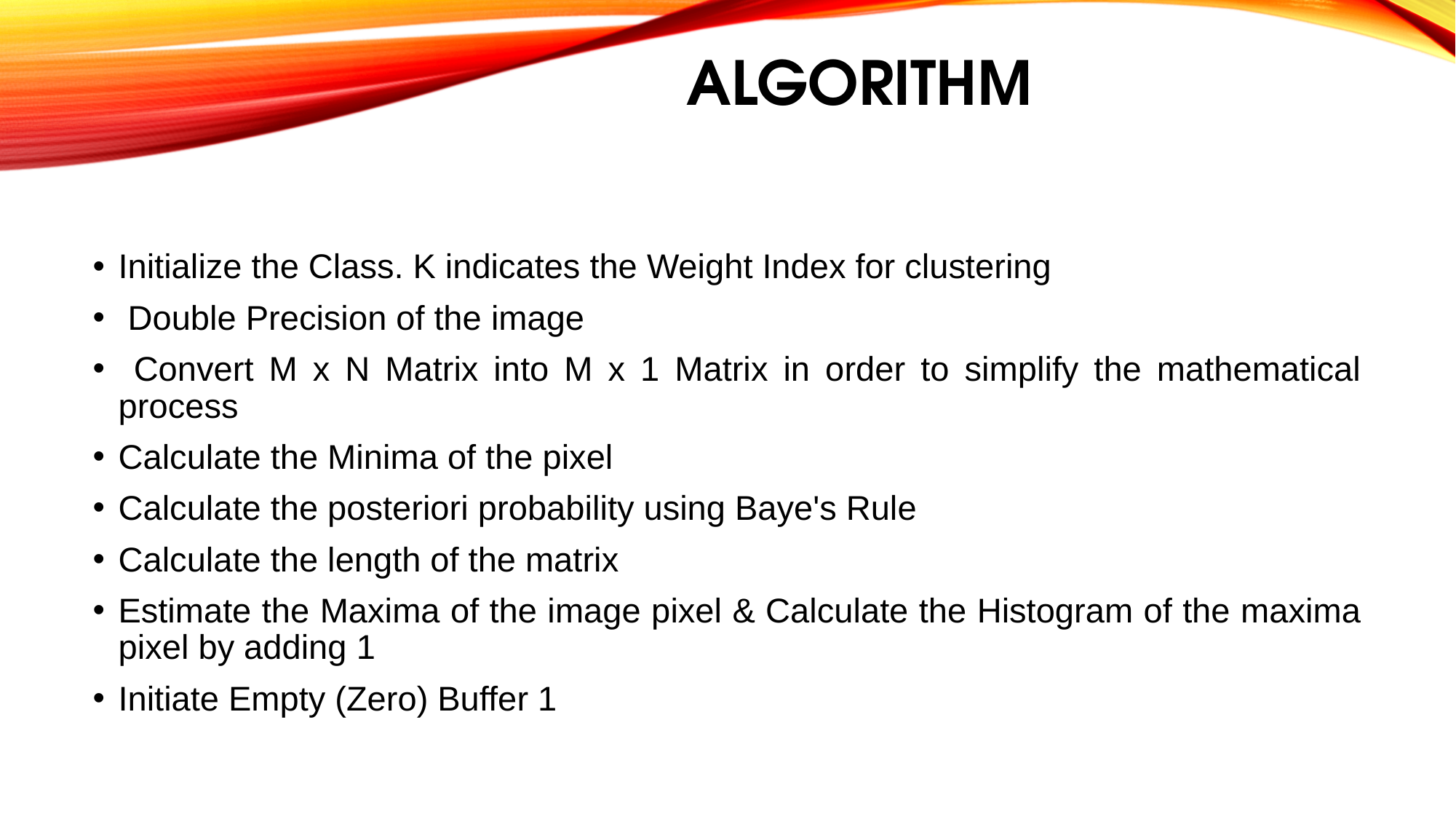

# ALGORITHM
Initialize the Class. K indicates the Weight Index for clustering
 Double Precision of the image
 Convert M x N Matrix into M x 1 Matrix in order to simplify the mathematical process
Calculate the Minima of the pixel
Calculate the posteriori probability using Baye's Rule
Calculate the length of the matrix
Estimate the Maxima of the image pixel & Calculate the Histogram of the maxima pixel by adding 1
Initiate Empty (Zero) Buffer 1